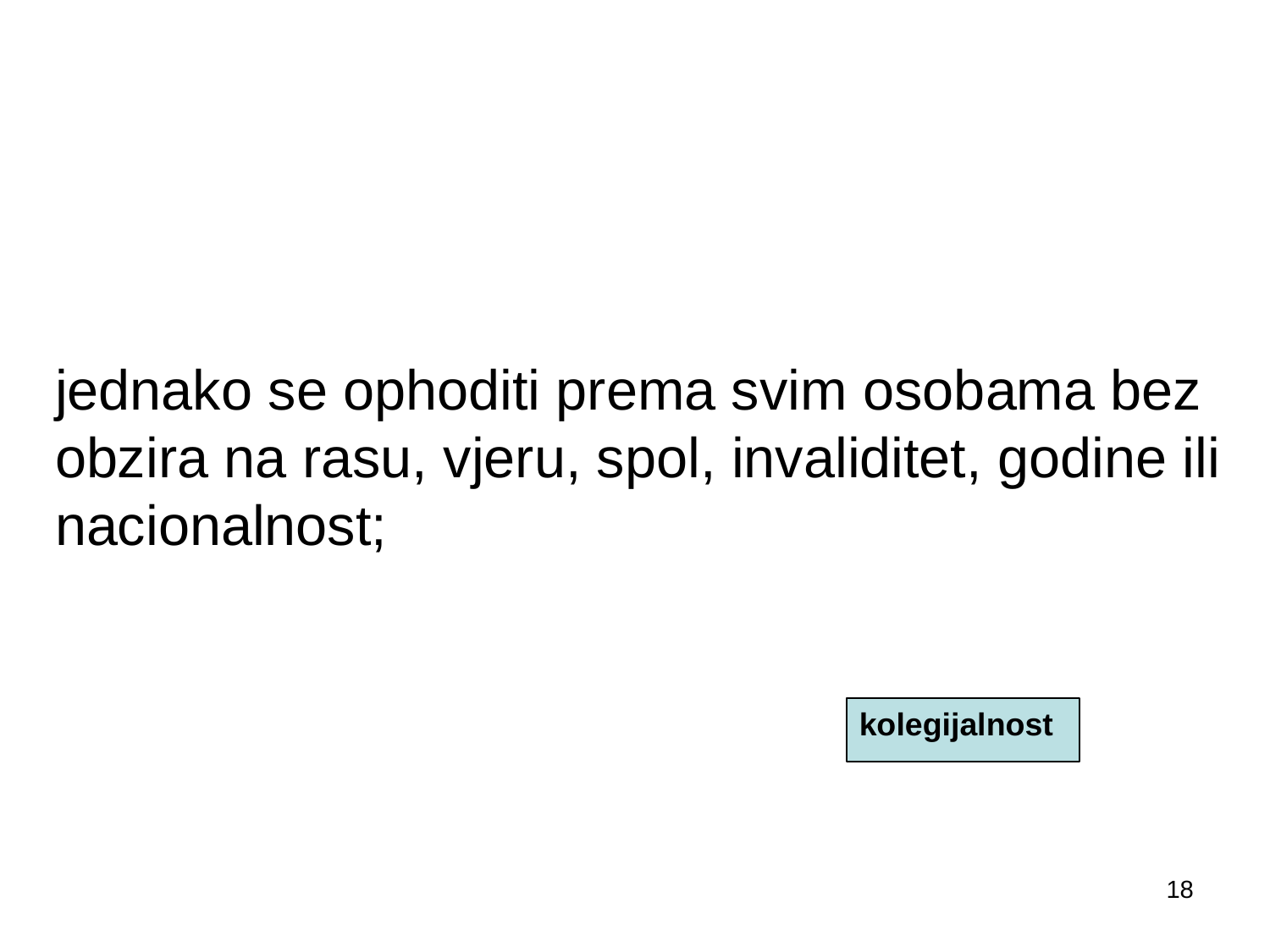

# jednako se ophoditi prema svim osobama bez obzira na rasu, vjeru, spol, invaliditet, godine ili nacionalnost;
kolegijalnost
18